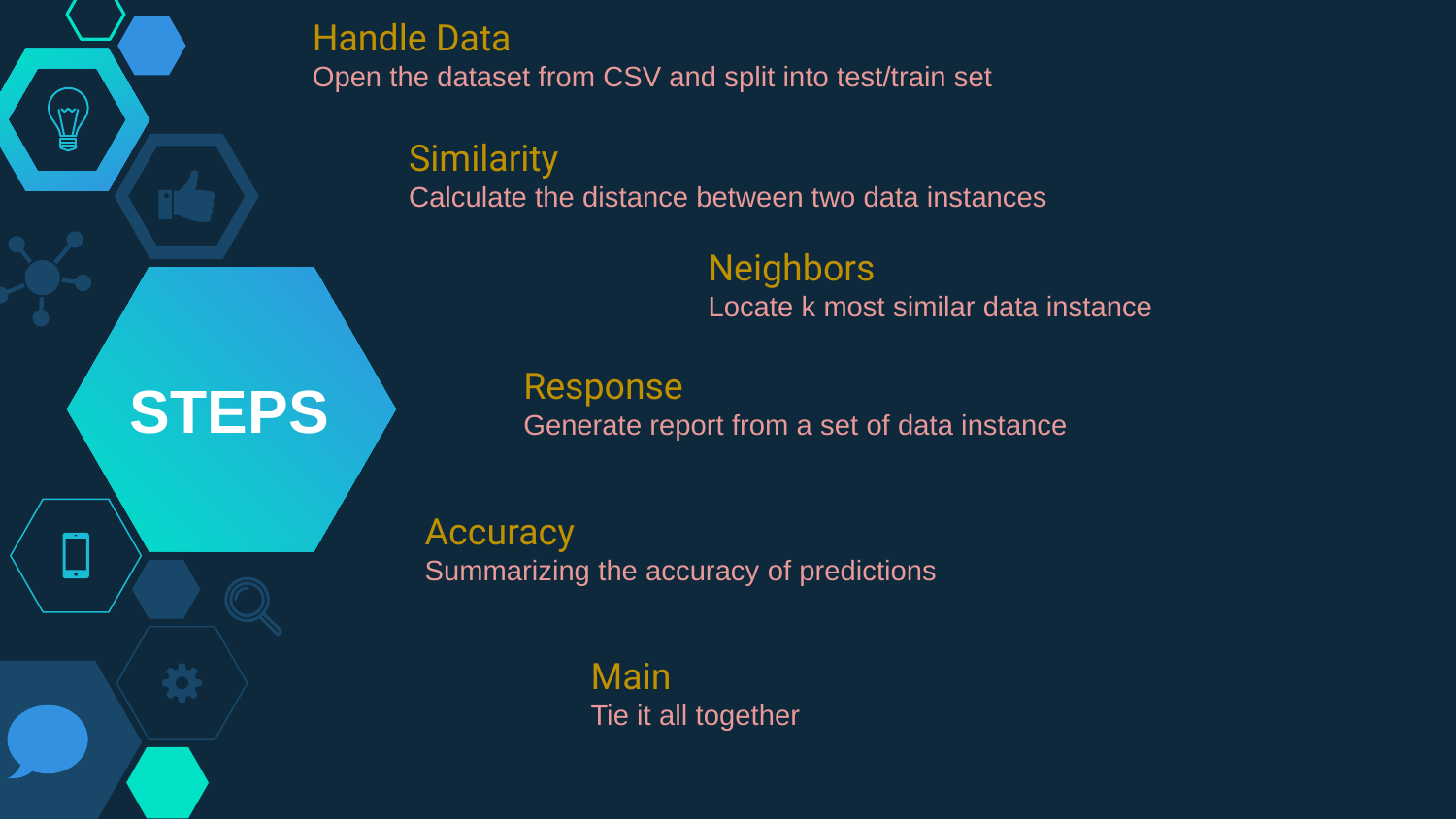

Handle Data
Open the dataset from CSV and split into test/train set
Similarity
Calculate the distance between two data instances
Neighbors
Locate k most similar data instance
STEPS
Response
Generate report from a set of data instance
Accuracy
Summarizing the accuracy of predictions
Main
Tie it all together